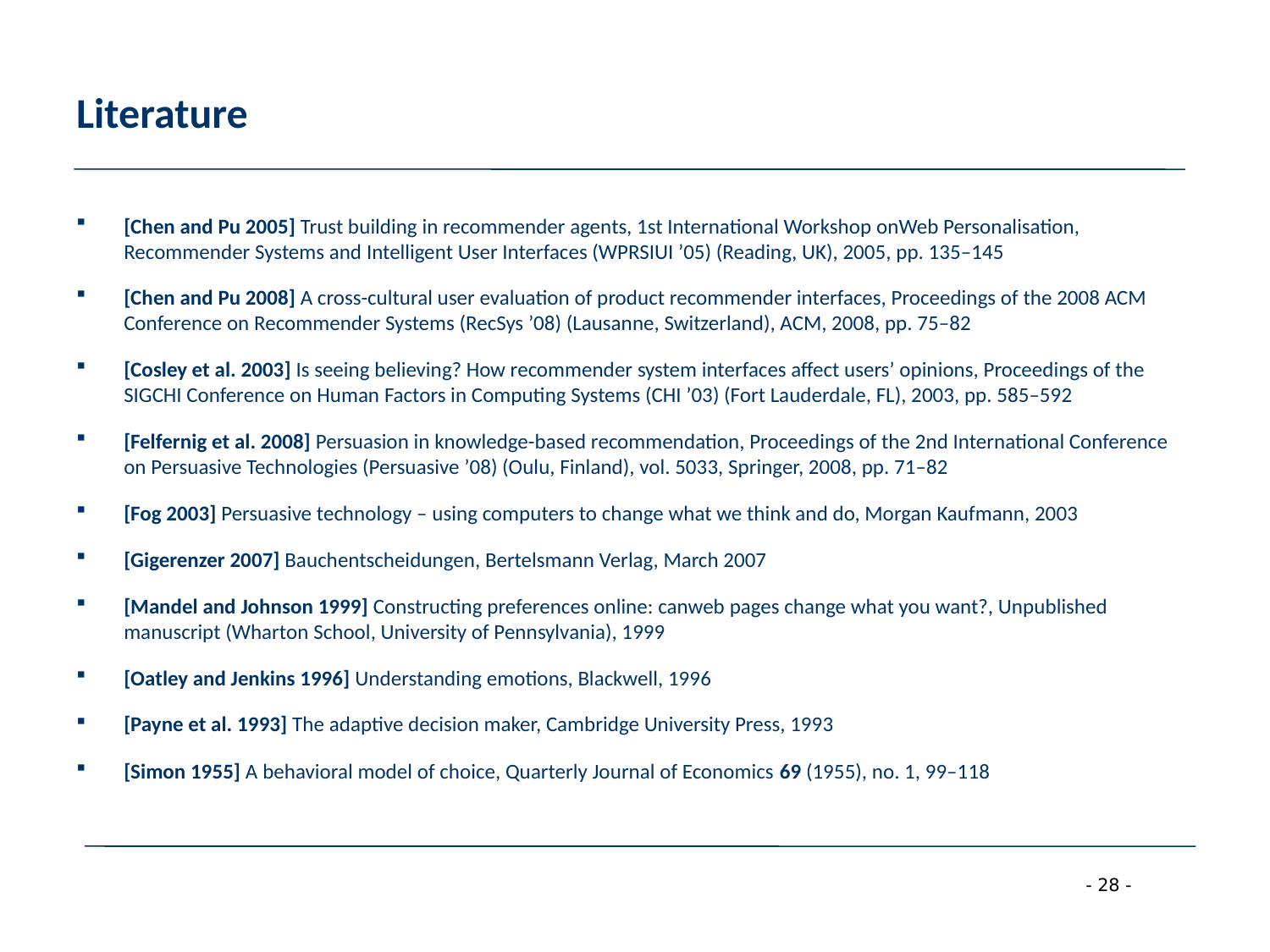

# Literature
[Chen and Pu 2005] Trust building in recommender agents, 1st International Workshop onWeb Personalisation, Recommender Systems and Intelligent User Interfaces (WPRSIUI ’05) (Reading, UK), 2005, pp. 135–145
[Chen and Pu 2008] A cross-cultural user evaluation of product recommender interfaces, Proceedings of the 2008 ACM Conference on Recommender Systems (RecSys ’08) (Lausanne, Switzerland), ACM, 2008, pp. 75–82
[Cosley et al. 2003] Is seeing believing? How recommender system interfaces affect users’ opinions, Proceedings of the SIGCHI Conference on Human Factors in Computing Systems (CHI ’03) (Fort Lauderdale, FL), 2003, pp. 585–592
[Felfernig et al. 2008] Persuasion in knowledge-based recommendation, Proceedings of the 2nd International Conference on Persuasive Technologies (Persuasive ’08) (Oulu, Finland), vol. 5033, Springer, 2008, pp. 71–82
[Fog 2003] Persuasive technology – using computers to change what we think and do, Morgan Kaufmann, 2003
[Gigerenzer 2007] Bauchentscheidungen, Bertelsmann Verlag, March 2007
[Mandel and Johnson 1999] Constructing preferences online: canweb pages change what you want?, Unpublished manuscript (Wharton School, University of Pennsylvania), 1999
[Oatley and Jenkins 1996] Understanding emotions, Blackwell, 1996
[Payne et al. 1993] The adaptive decision maker, Cambridge University Press, 1993
[Simon 1955] A behavioral model of choice, Quarterly Journal of Economics 69 (1955), no. 1, 99–118